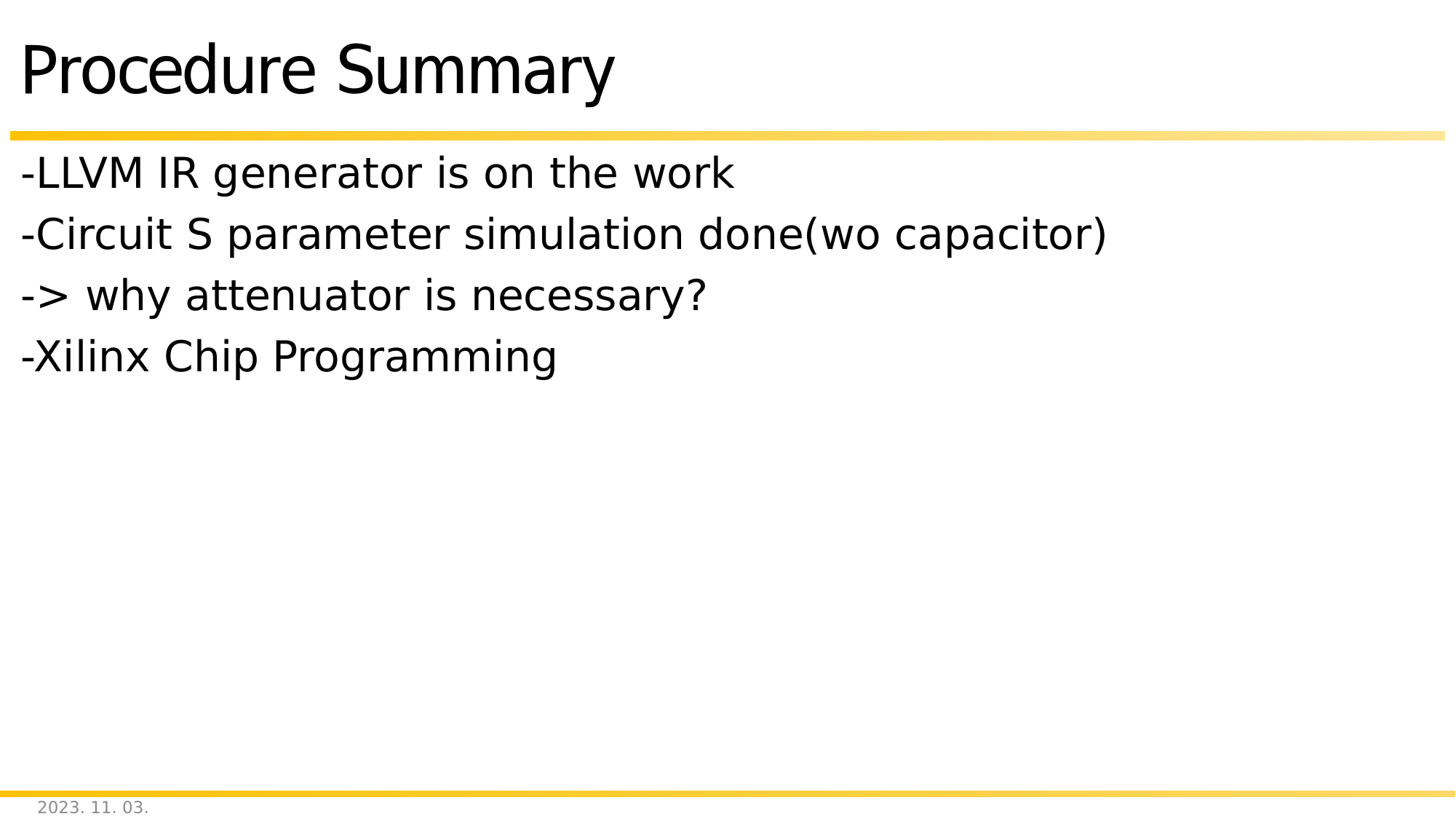

# Procedure Summary
-LLVM IR generator is on the work
-Circuit S parameter simulation done(wo capacitor)
-> why attenuator is necessary?
-Xilinx Chip Programming
2023. 11. 03.